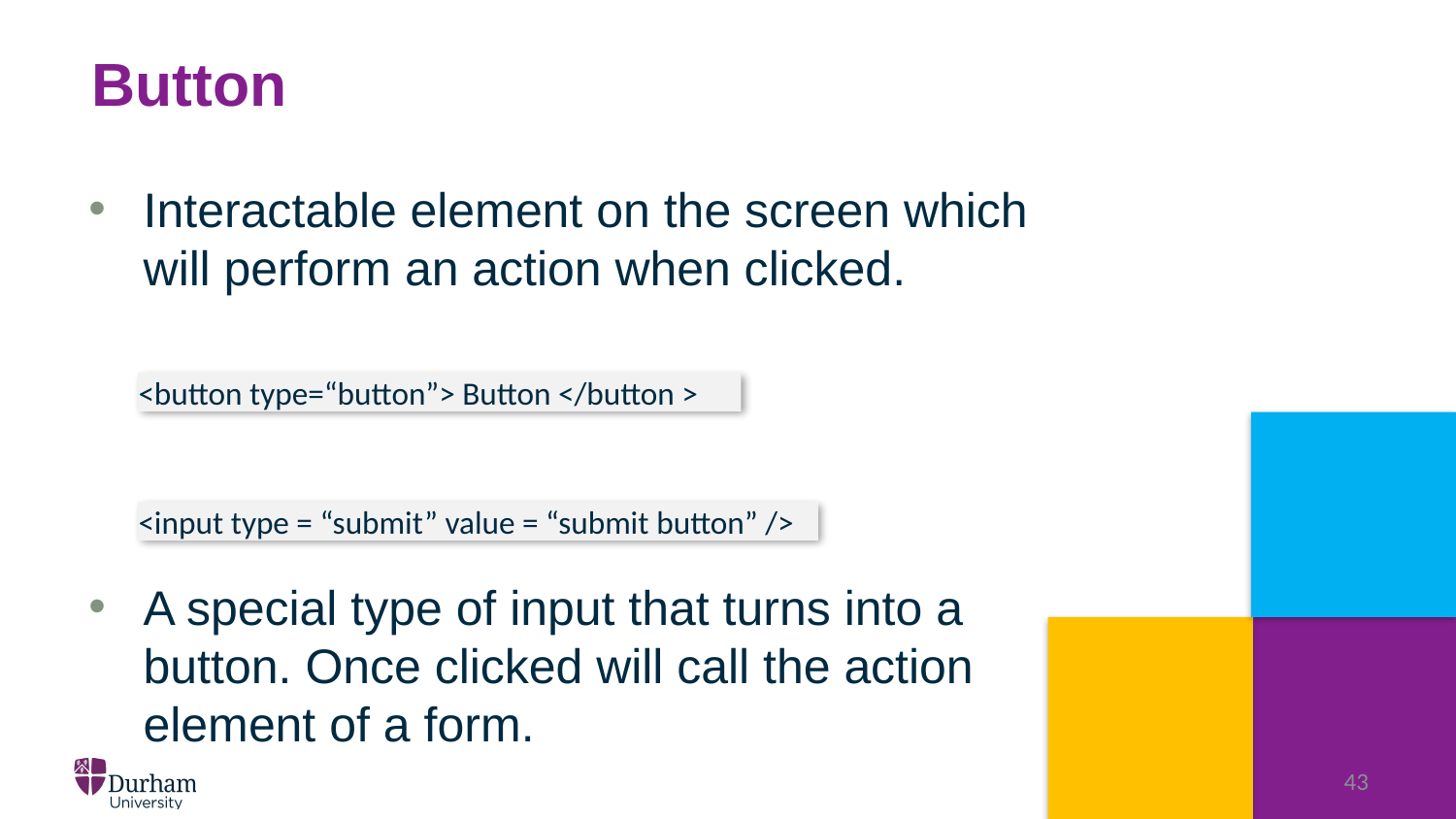

# Button
Interactable element on the screen which will perform an action when clicked.

A special type of input that turns into a button. Once clicked will call the action element of a form.
<button type=“button”> Button </button >
<input type = “submit” value = “submit button” />
43